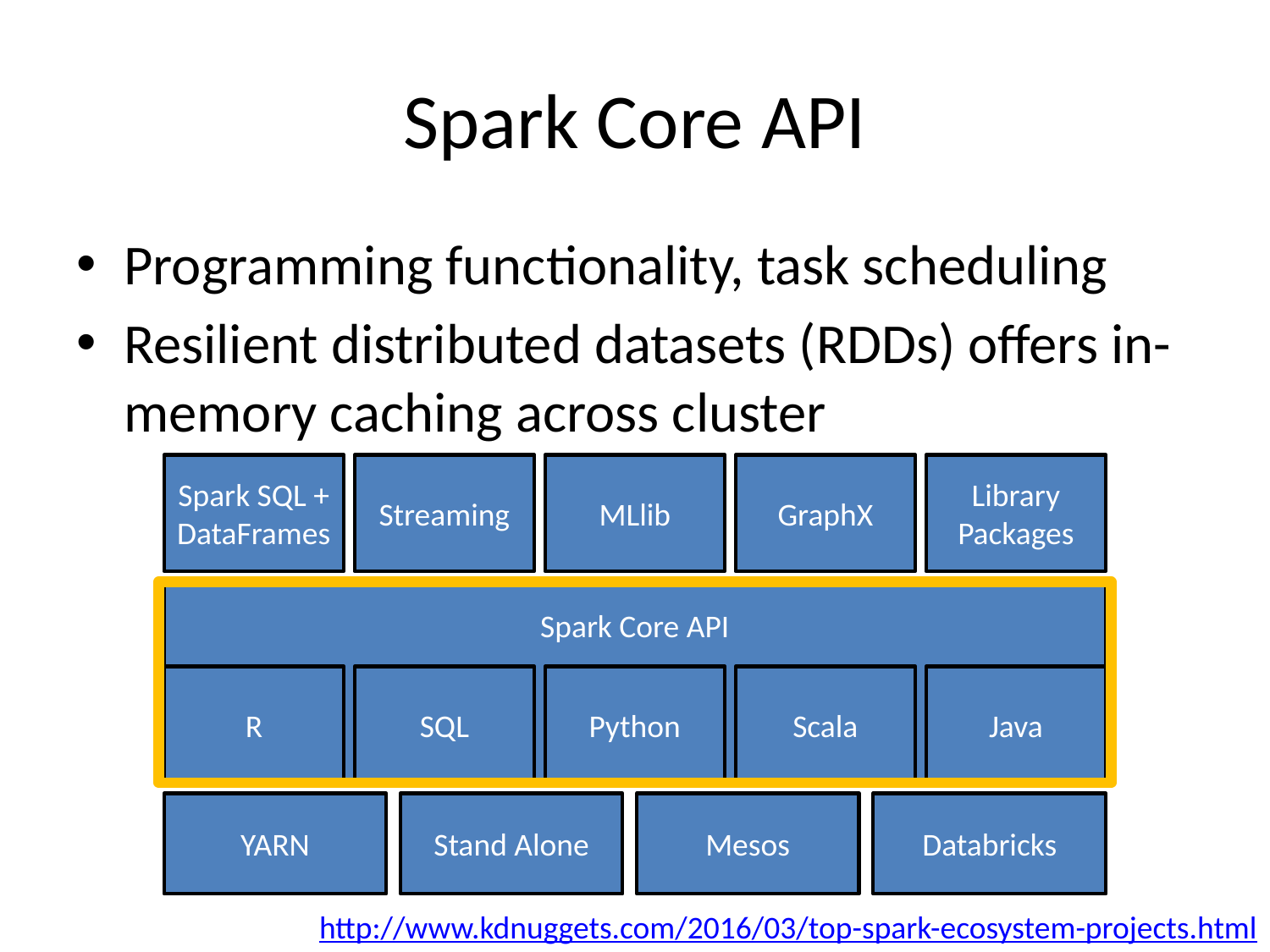

# Spark Core API
Programming functionality, task scheduling
Resilient distributed datasets (RDDs) offers in-memory caching across cluster
Spark SQL + DataFrames
Streaming
MLlib
GraphX
Library Packages
Spark Core API

R
SQL
Python
Scala
Java
YARN
Stand Alone
Mesos
Databricks

http://www.kdnuggets.com/2016/03/top-spark-ecosystem-projects.html